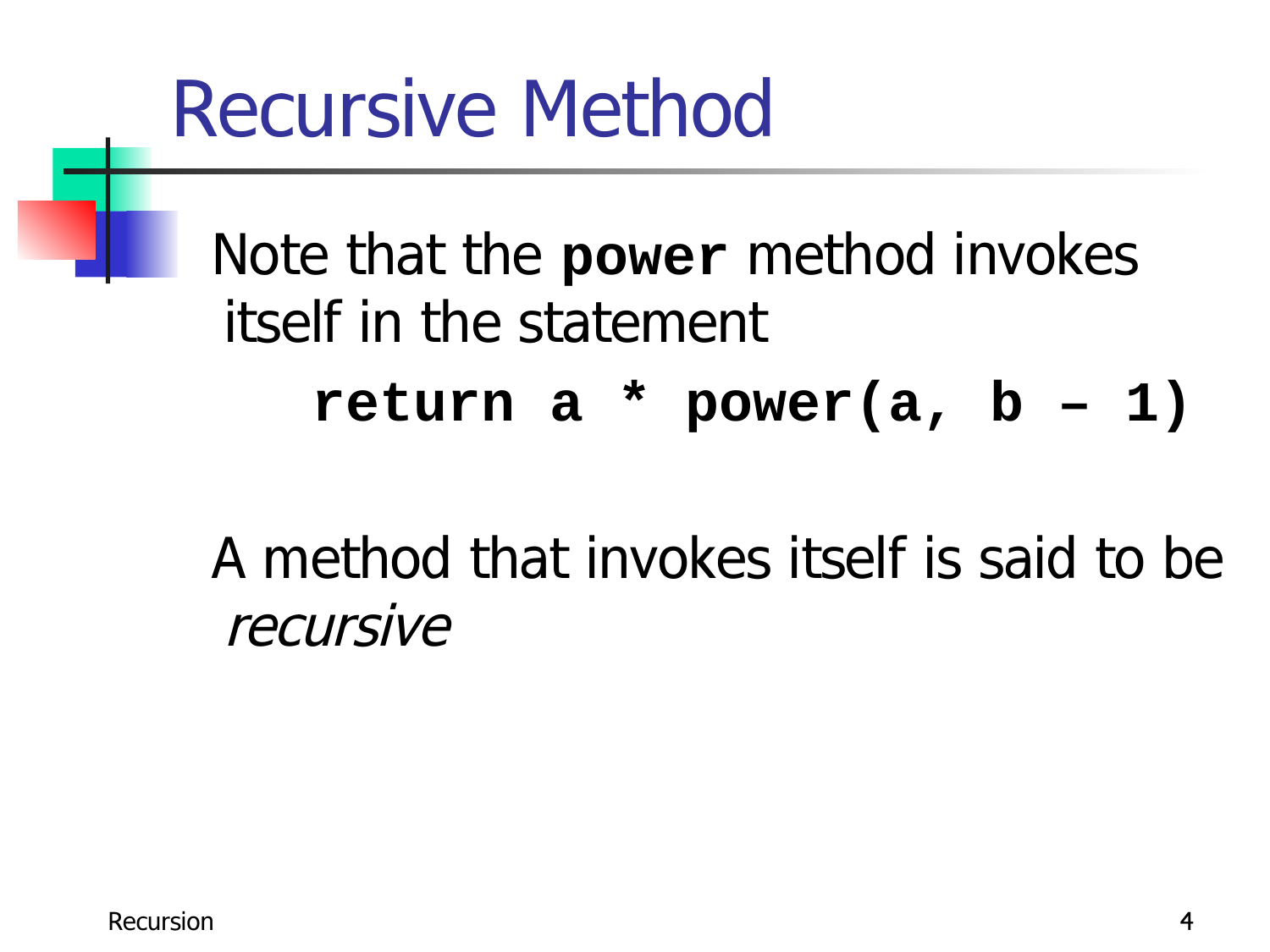

# Recursive Method
  Note that the power method invokes itself in the statement
    return a * power(a, b – 1)

  A method that invokes itself is said to be recursive
Recursion
4